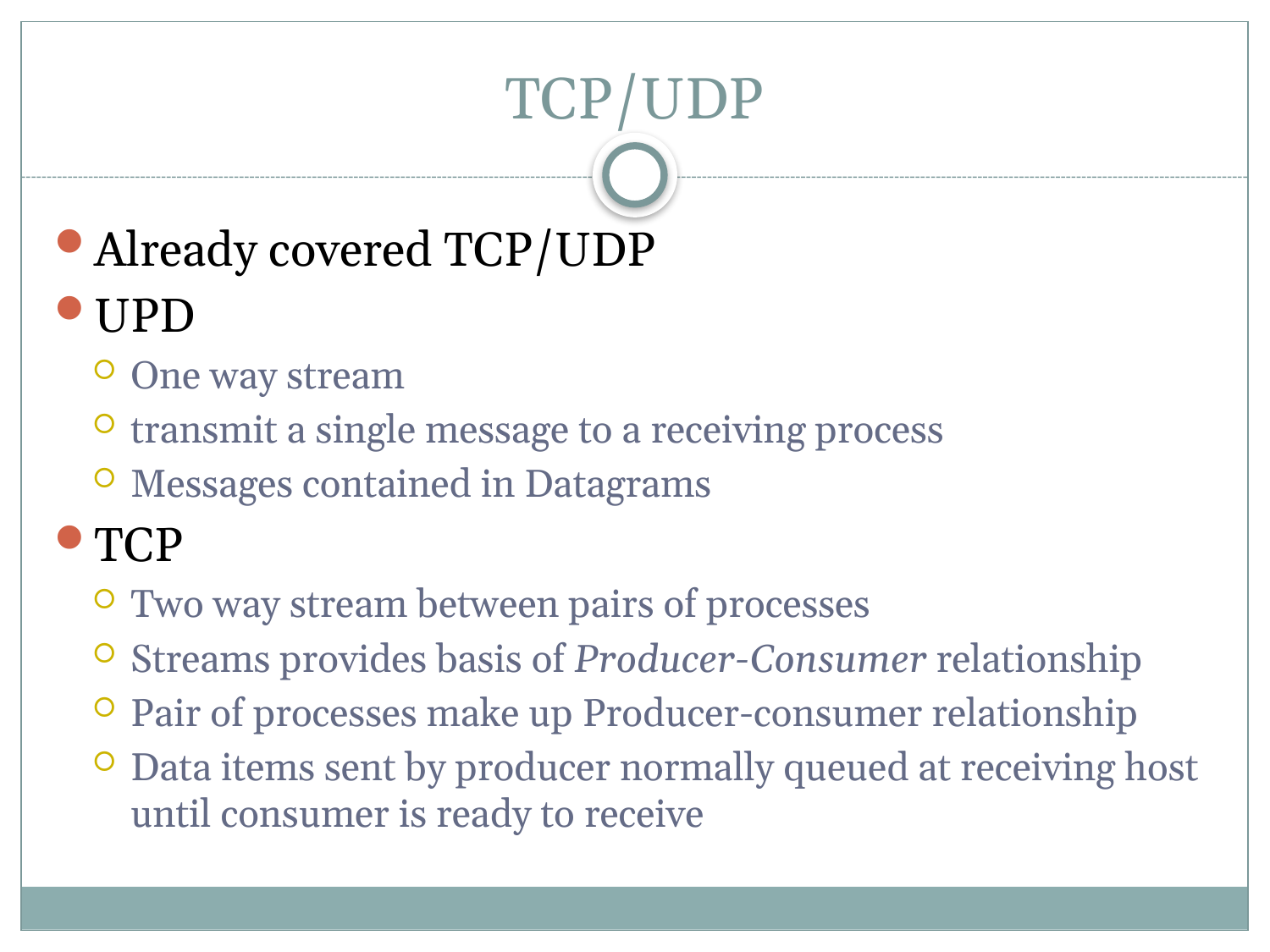

# TCP/UDP
Already covered TCP/UDP
UPD
One way stream
transmit a single message to a receiving process
Messages contained in Datagrams
TCP
Two way stream between pairs of processes
Streams provides basis of Producer-Consumer relationship
Pair of processes make up Producer-consumer relationship
Data items sent by producer normally queued at receiving host until consumer is ready to receive